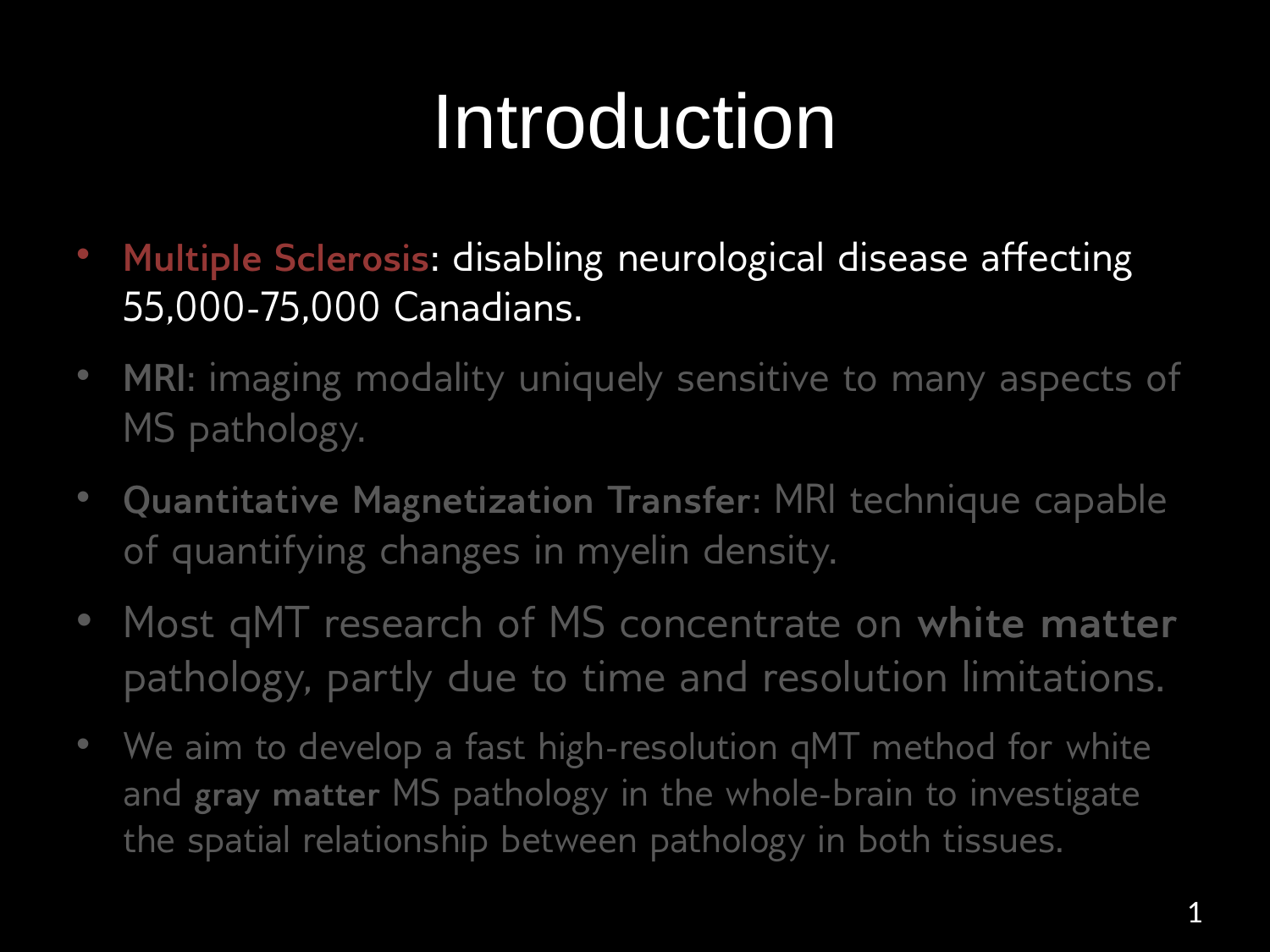

# Introduction
Multiple Sclerosis: disabling neurological disease affecting 55,000-75,000 Canadians.

MRI: imaging modality uniquely sensitive to many aspects of MS pathology.

Quantitative Magnetization Transfer: MRI technique capable of quantifying changes in myelin density.

Most qMT research of MS concentrate on white matter pathology, partly due to time and resolution limitations.

We aim to develop a fast high-resolution qMT method for white and gray matter MS pathology in the whole-brain to investigate the spatial relationship between pathology in both tissues.

1